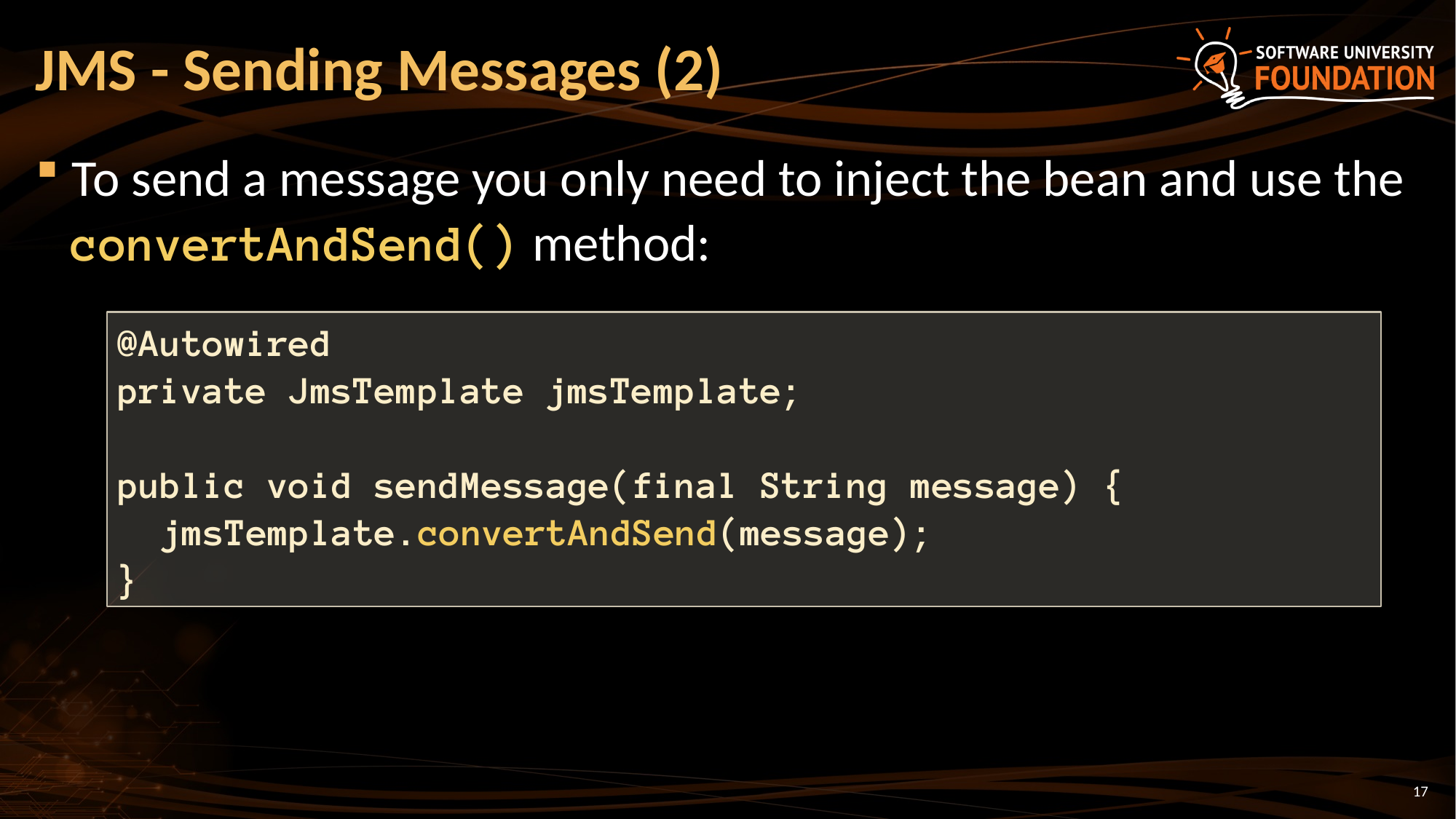

# JMS - Sending Messages (2)
To send a message you only need to inject the bean and use the convertAndSend() method:
@Autowired
private JmsTemplate jmsTemplate;

public void sendMessage(final String message) {
  jmsTemplate.convertAndSend(message);
}
17